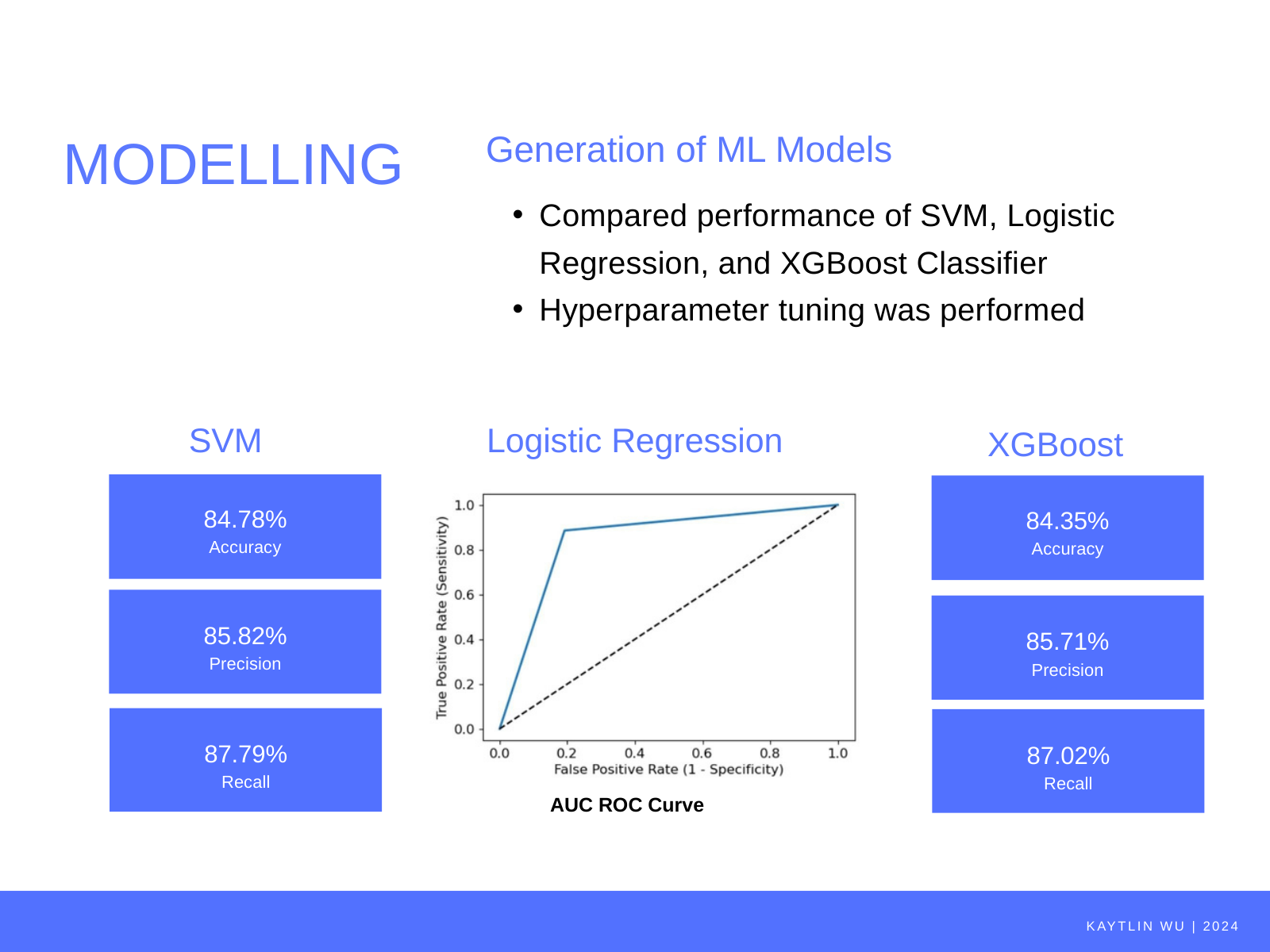

MODELLING
Generation of ML Models
Compared performance of SVM, Logistic Regression, and XGBoost Classifier
Hyperparameter tuning was performed

84.35%
Accuracy
Logistic Regression
SVM
XGBoost

84.78%
Accuracy
84.35%
Accuracy

85.82%
Precision
85.71%
Precision
85.71%
Precision

87.79%
Recall
87.02%
Recall
AUC ROC Curve

KAYTLIN WU | 2024